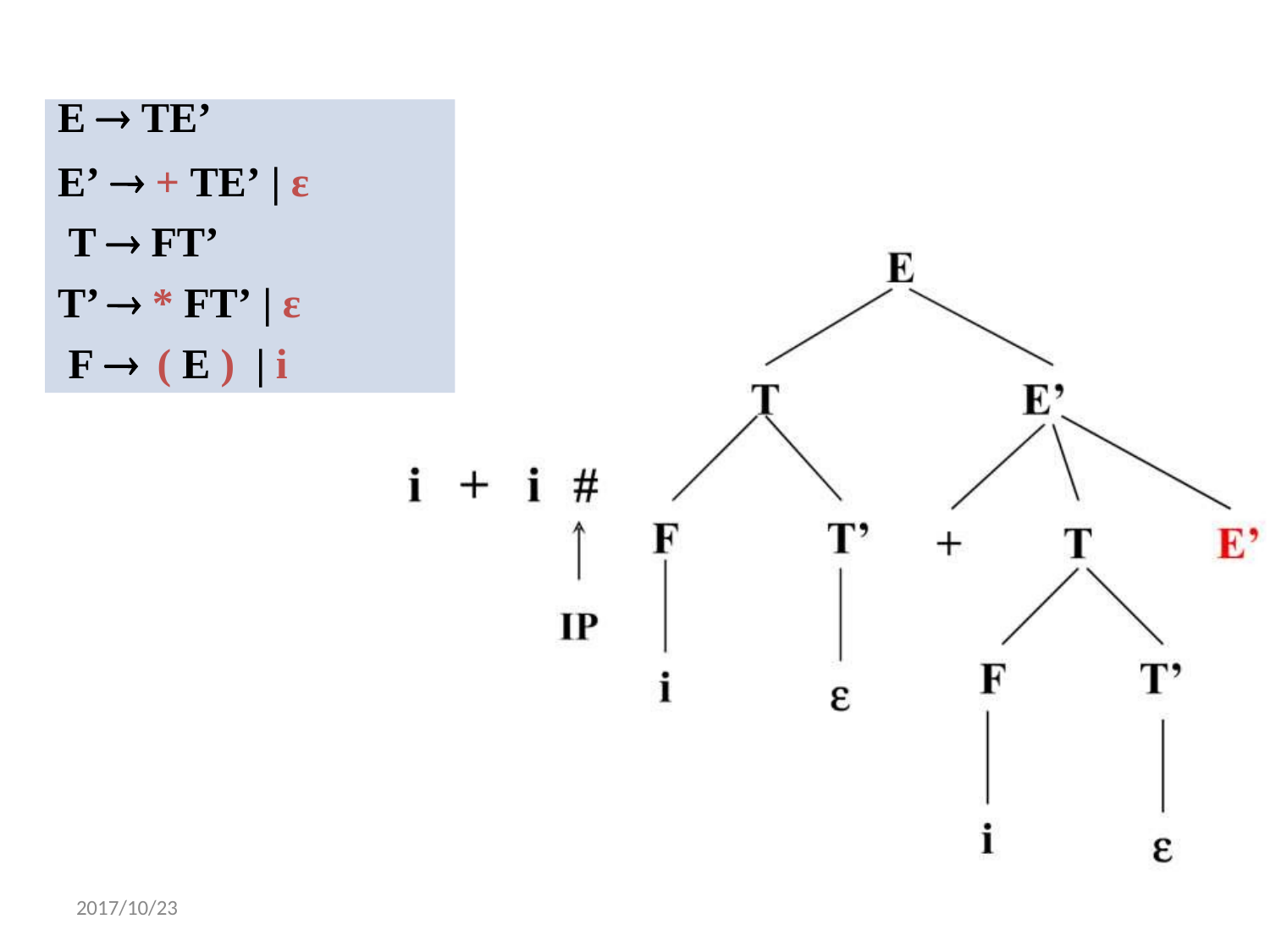

E → TE’
E’ → + TE’ | ε  T → FT’
T’ → * FT’ | ε  F →	( E )	| i

2017/10/23
47